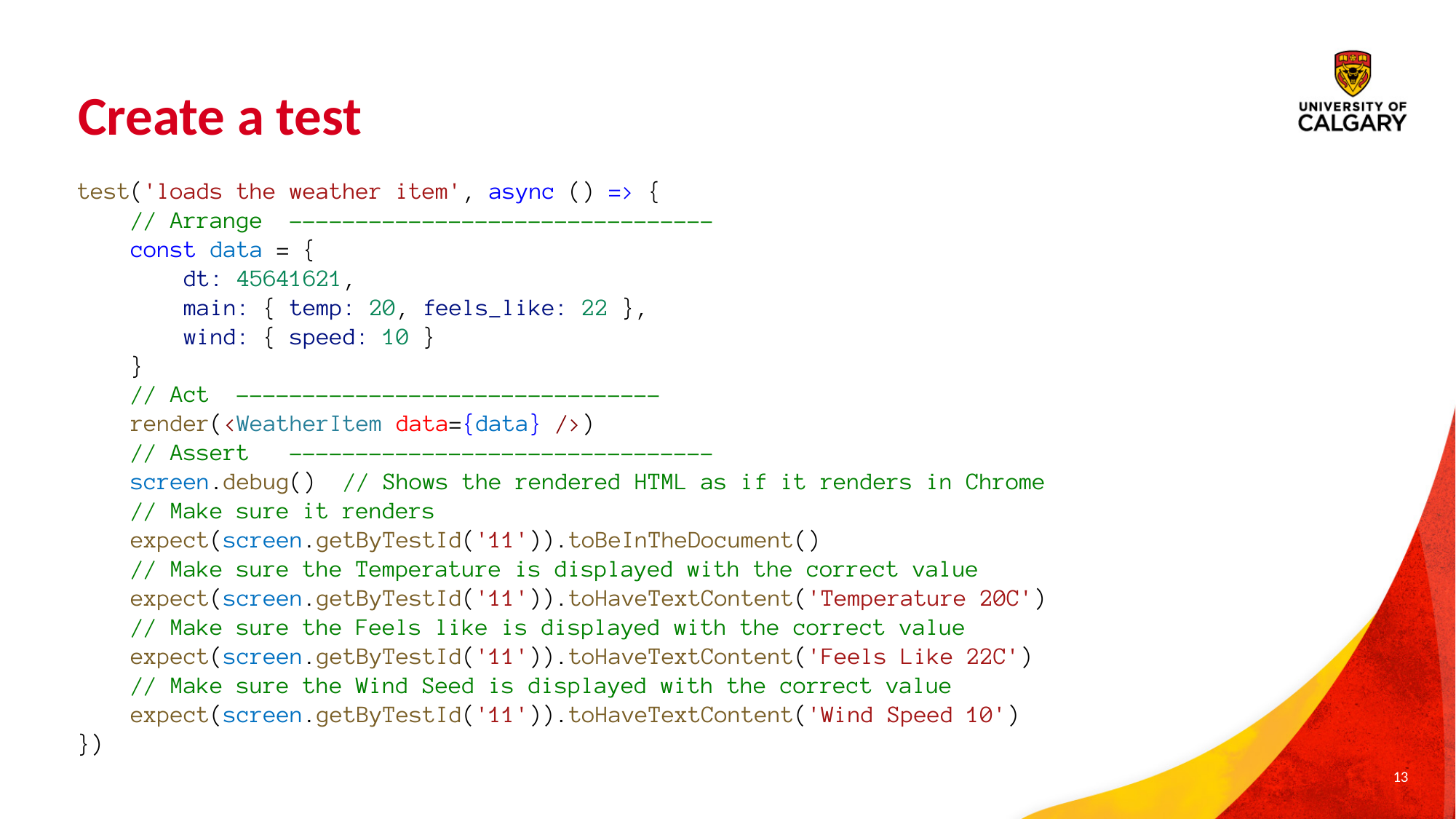

# Create a test
test('loads the weather item', async () => {
    // Arrange  --------------------------------
    const data = {
        dt: 45641621,
        main: { temp: 20, feels_like: 22 },
        wind: { speed: 10 }
    }
    // Act  --------------------------------
    render(<WeatherItem data={data} />)
    // Assert   --------------------------------
    screen.debug()  // Shows the rendered HTML as if it renders in Chrome
    // Make sure it renders
    expect(screen.getByTestId('11')).toBeInTheDocument()
    // Make sure the Temperature is displayed with the correct value
    expect(screen.getByTestId('11')).toHaveTextContent('Temperature 20C')
    // Make sure the Feels like is displayed with the correct value
    expect(screen.getByTestId('11')).toHaveTextContent('Feels Like 22C')
    // Make sure the Wind Seed is displayed with the correct value
    expect(screen.getByTestId('11')).toHaveTextContent('Wind Speed 10')
})
13